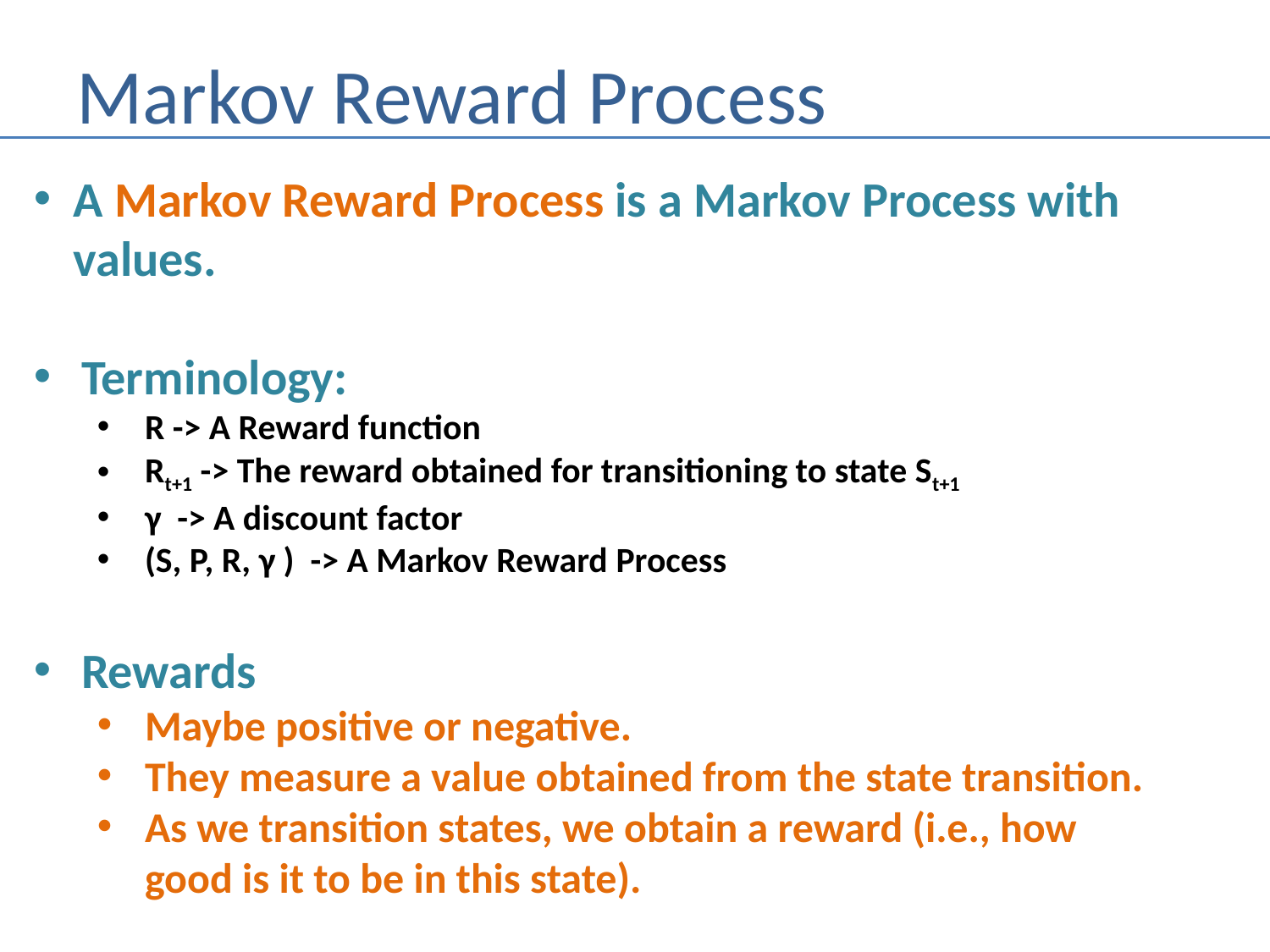

# Markov Reward Process
A Markov Reward Process is a Markov Process with values.

Terminology:
R -> A Reward function
Rt+1 -> The reward obtained for transitioning to state St+1
γ  -> A discount factor
(S, P, R, γ )  -> A Markov Reward Process

Rewards
Maybe positive or negative.
They measure a value obtained from the state transition.
As we transition states, we obtain a reward (i.e., how good is it to be in this state).